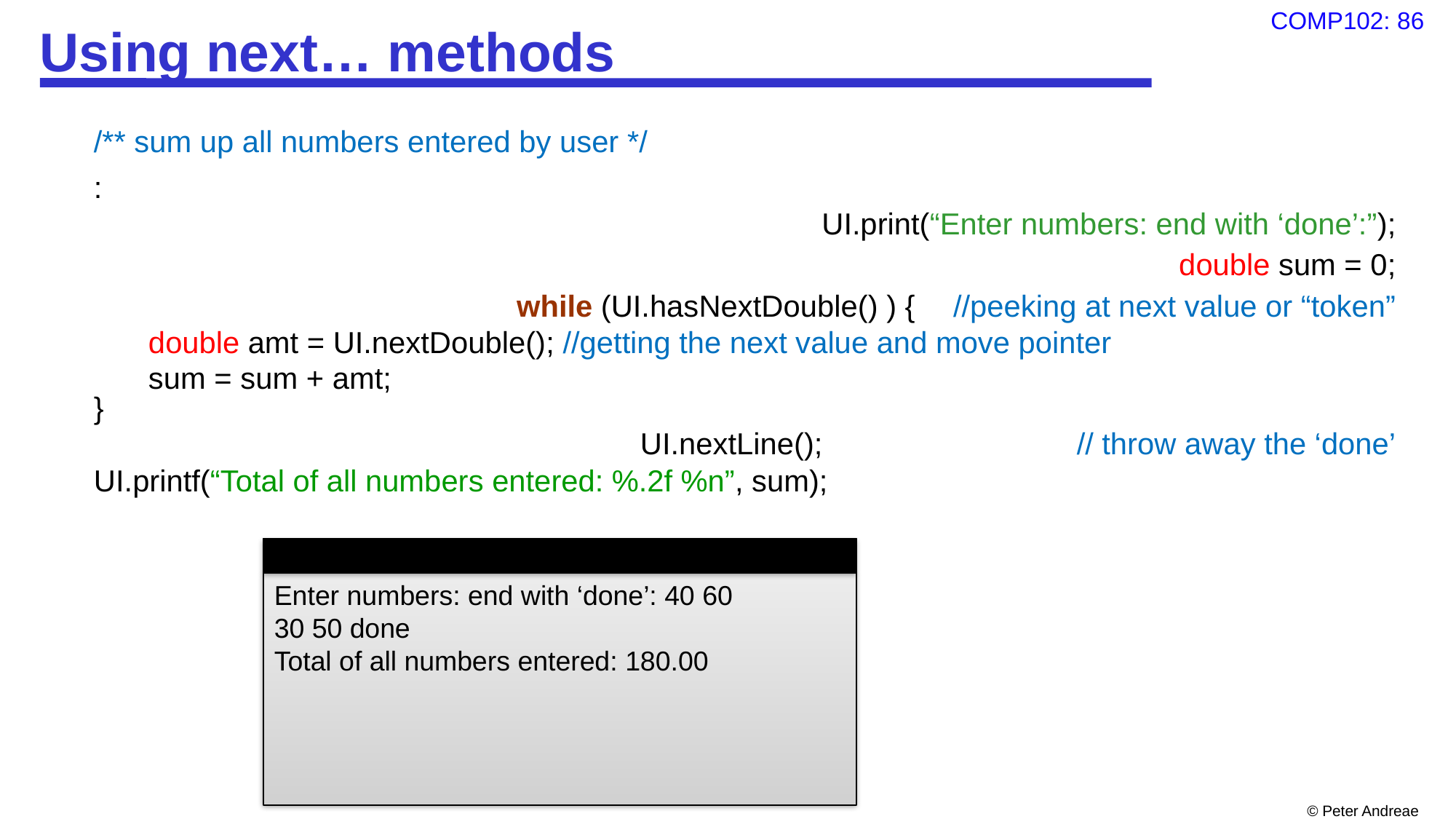

# Using next… methods
/** sum up all numbers entered by user */
:
UI.print(“Enter numbers: end with ‘done’:”);
double sum = 0;
while (UI.hasNextDouble() ) {	//peeking at next value or “token”
double amt = UI.nextDouble(); //getting the next value and move pointer
sum = sum + amt;
}
UI.nextLine(); 			// throw away the ‘done’
UI.printf(“Total of all numbers entered: %.2f %n”, sum);
* MENU *
Enter numbers: end with ‘done’: 40 60
30 50 done
Total of all numbers entered: 180.00